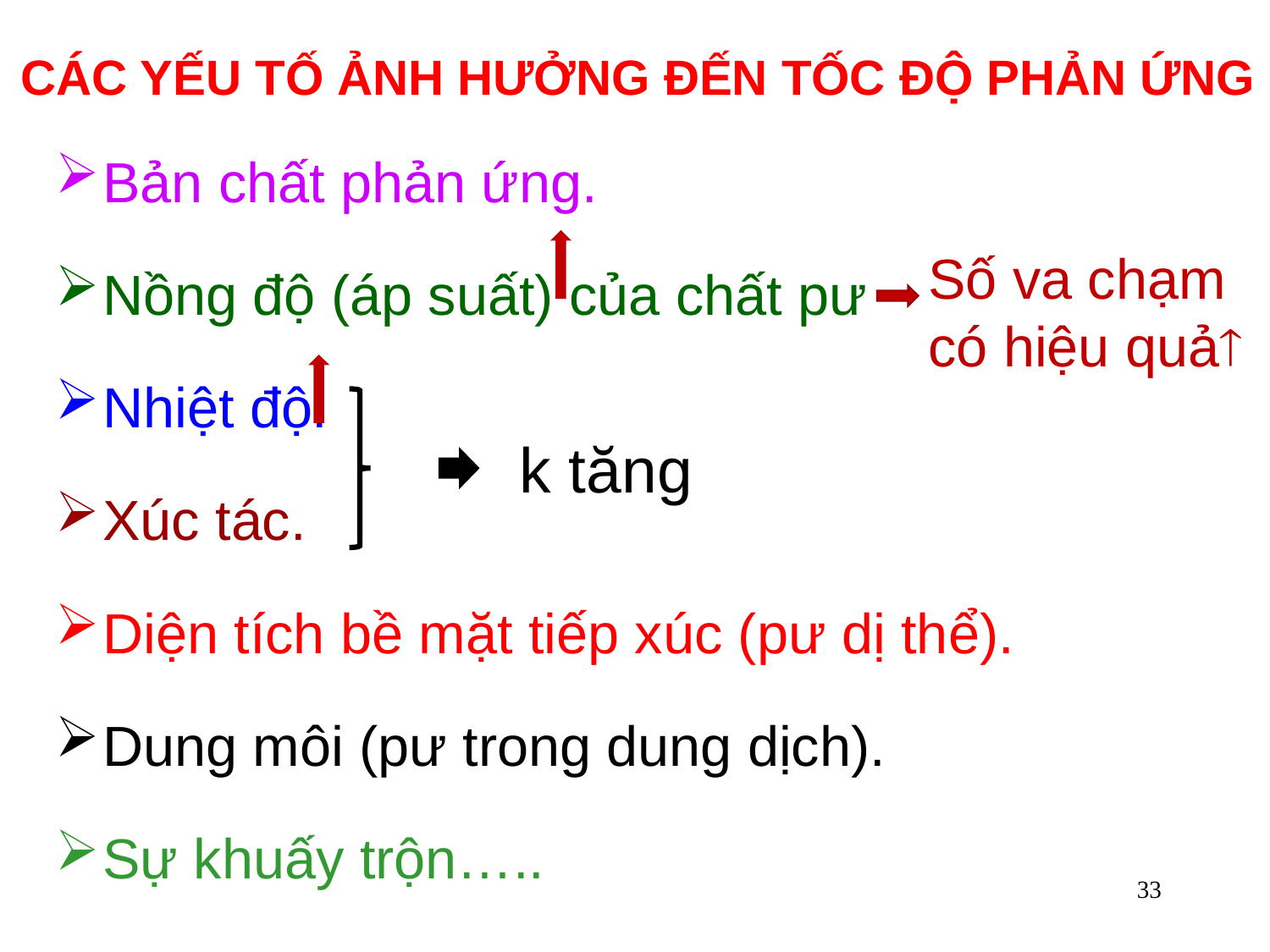

# CÁC YẾU TỐ ẢNH HƯỞNG ĐẾN TỐC ĐỘ PHẢN ỨNG
Bản chất phản ứng.
Nồng độ (áp suất) của chất pư
Nhiệt độ.
Xúc tác.
Diện tích bề mặt tiếp xúc (pư dị thể).
Dung môi (pư trong dung dịch).
Sự khuấy trộn…..

Số va chạm có hiệu quả↑

k tăng

33